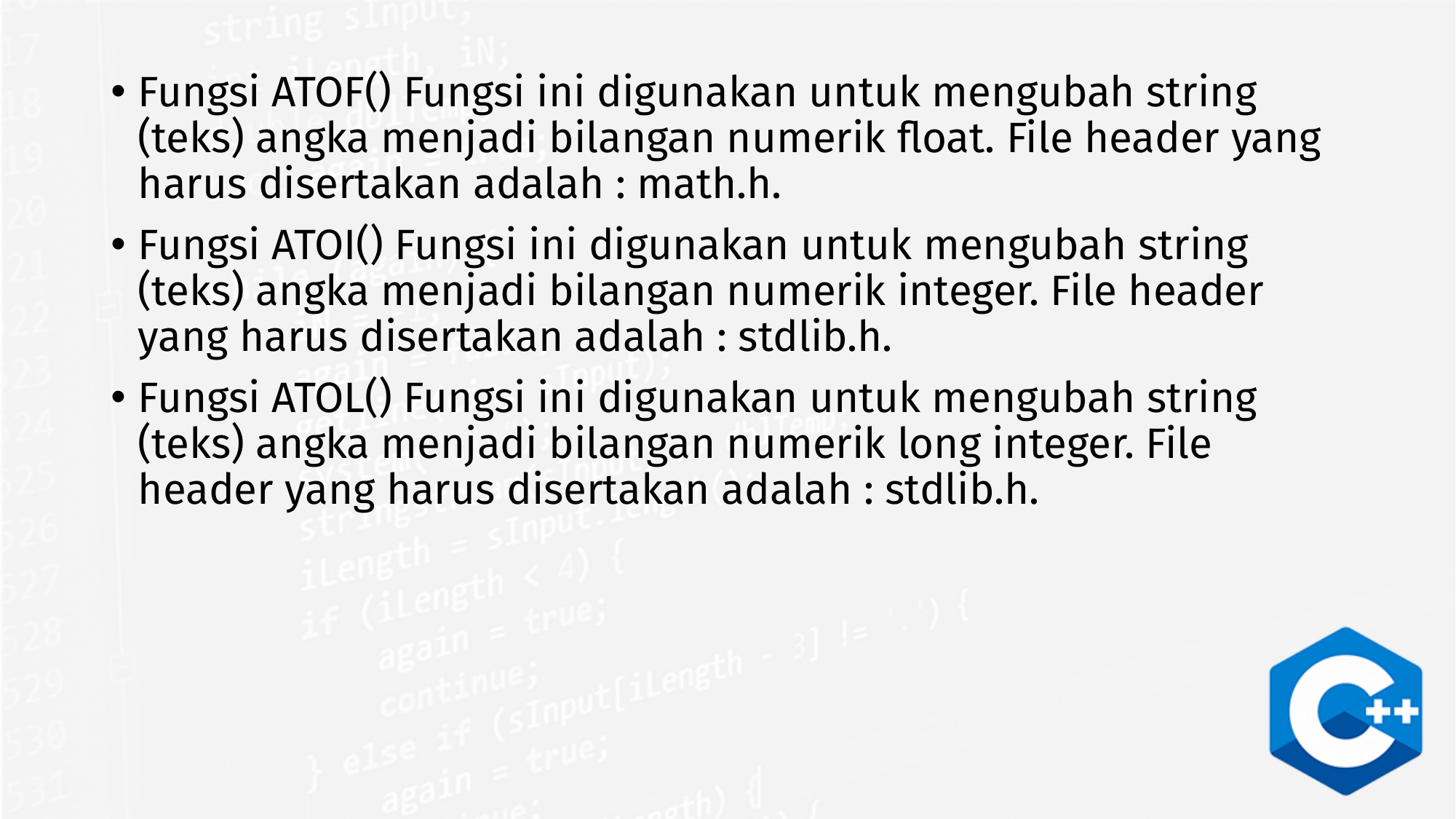

Fungsi ATOF() Fungsi ini digunakan untuk mengubah string (teks) angka menjadi bilangan numerik float. File header yang harus disertakan adalah : math.h.
Fungsi ATOI() Fungsi ini digunakan untuk mengubah string (teks) angka menjadi bilangan numerik integer. File header yang harus disertakan adalah : stdlib.h.
Fungsi ATOL() Fungsi ini digunakan untuk mengubah string (teks) angka menjadi bilangan numerik long integer. File header yang harus disertakan adalah : stdlib.h.